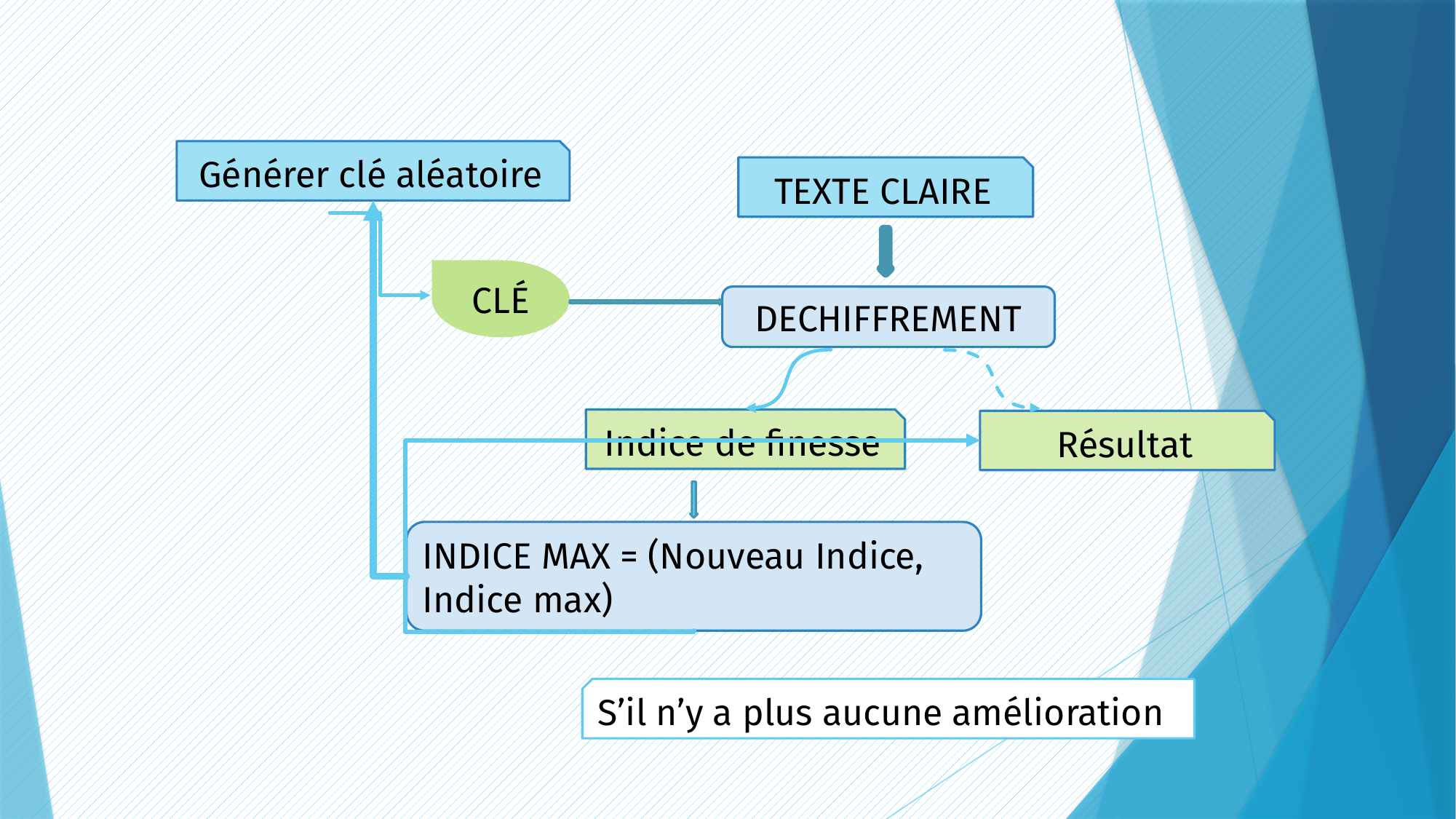

Générer clé aléatoire
TEXTE CLAIRE

CLÉ
DECHIFFREMENT

Indice de finesse
Résultat

INDICE MAX = (Nouveau Indice, Indice max)
S’il n’y a plus aucune amélioration